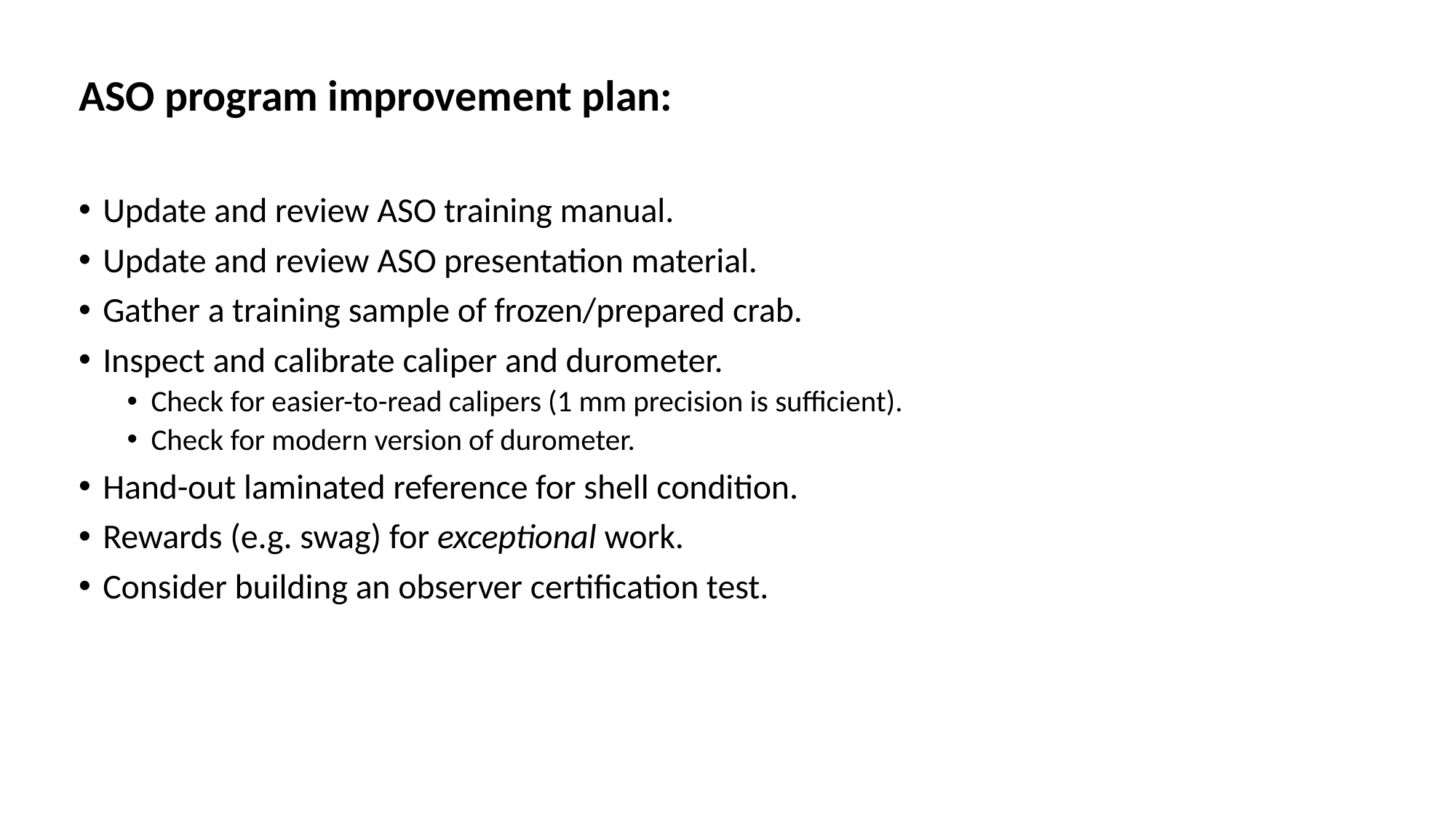

ASO program improvement plan:

Update and review ASO training manual.
Update and review ASO presentation material.
Gather a training sample of frozen/prepared crab.
Inspect and calibrate caliper and durometer.
Check for easier-to-read calipers (1 mm precision is sufficient).
Check for modern version of durometer.
Hand-out laminated reference for shell condition.
Rewards (e.g. swag) for exceptional work.
Consider building an observer certification test.